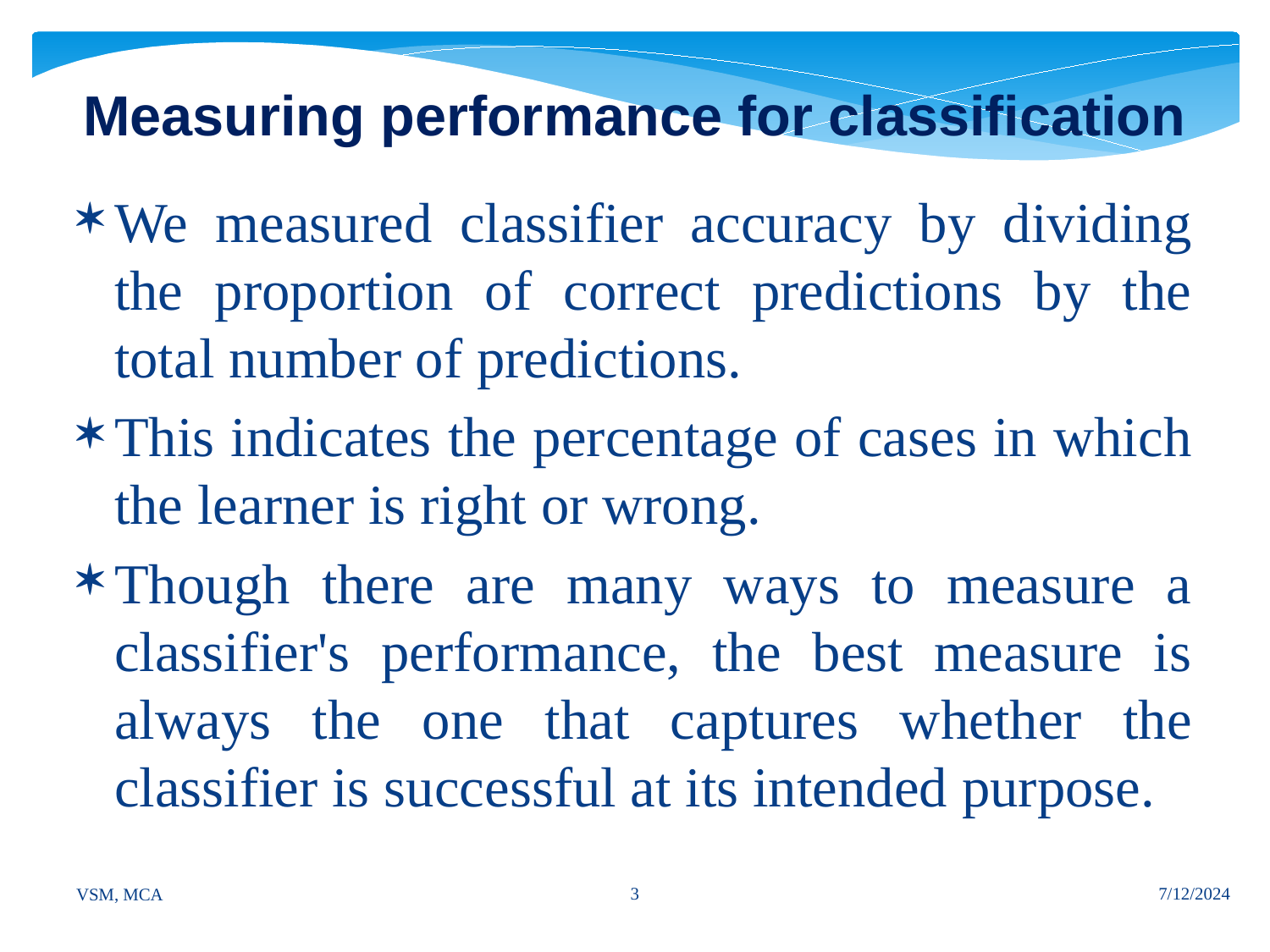

# Measuring performance for classification
We measured classifier accuracy by dividing the proportion of correct predictions by the total number of predictions.
This indicates the percentage of cases in which the learner is right or wrong.
Though there are many ways to measure a classifier's performance, the best measure is always the one that captures whether the classifier is successful at its intended purpose.
3
VSM, MCA
7/12/2024